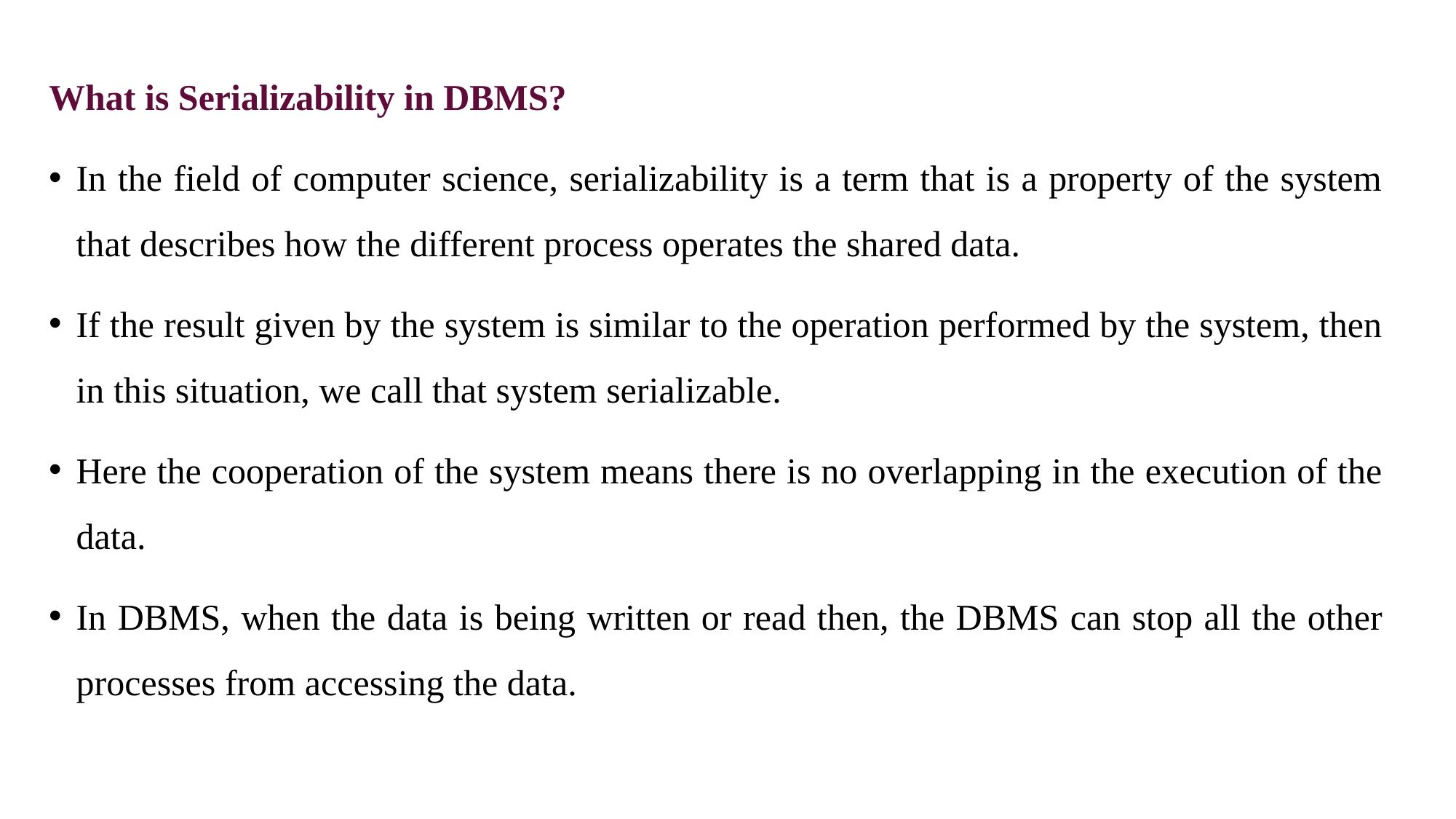

What is Serializability in DBMS?
In the field of computer science, serializability is a term that is a property of the system that describes how the different process operates the shared data.
If the result given by the system is similar to the operation performed by the system, then in this situation, we call that system serializable.
Here the cooperation of the system means there is no overlapping in the execution of the data.
In DBMS, when the data is being written or read then, the DBMS can stop all the other processes from accessing the data.